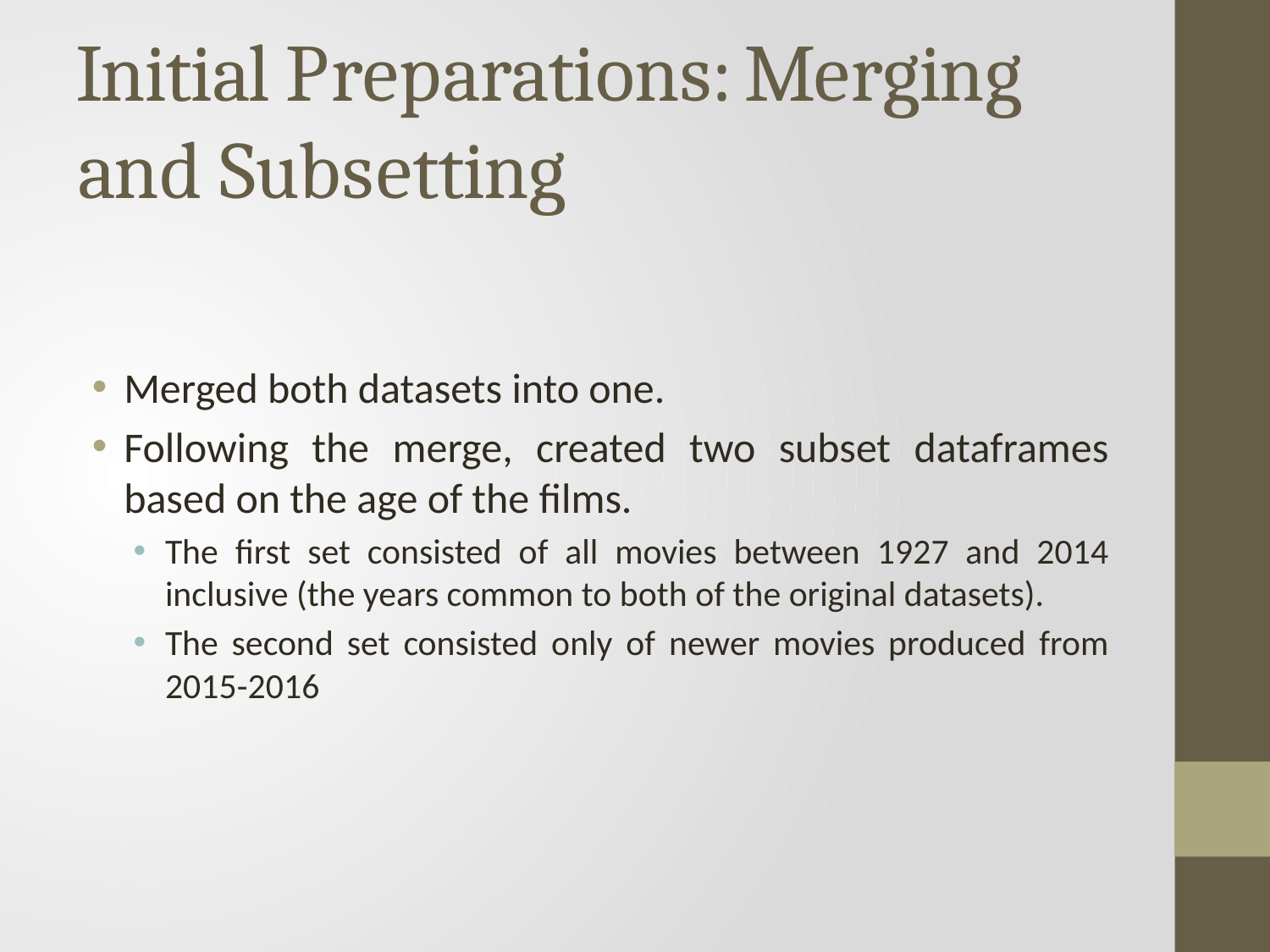

# Initial Preparations: Merging and Subsetting
Merged both datasets into one.
Following the merge, created two subset dataframes based on the age of the films.
The first set consisted of all movies between 1927 and 2014 inclusive (the years common to both of the original datasets).
The second set consisted only of newer movies produced from 2015-2016